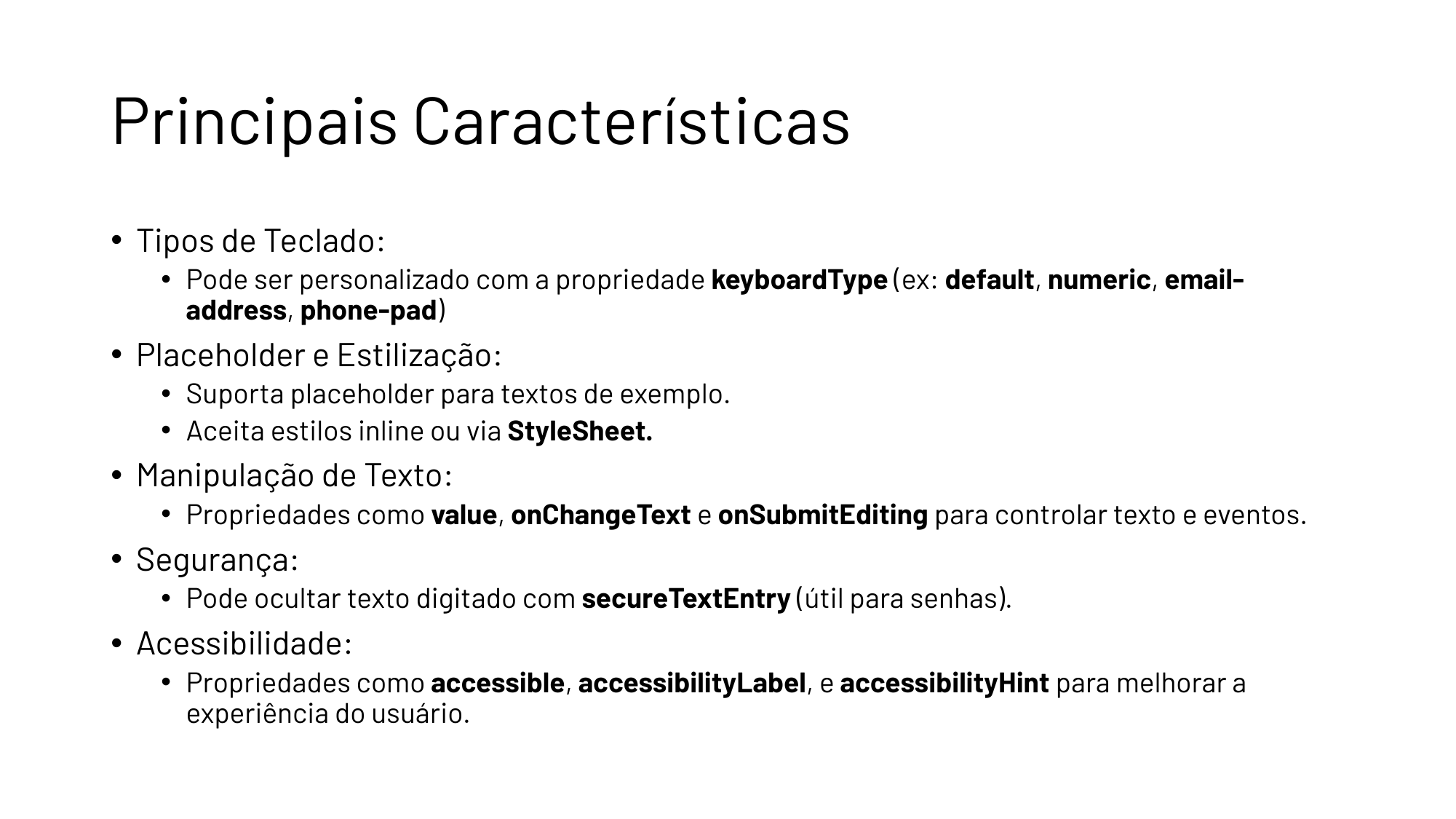

# Principais Características
Tipos de Teclado:
Pode ser personalizado com a propriedade keyboardType (ex: default, numeric, email-address, phone-pad)
Placeholder e Estilização:
Suporta placeholder para textos de exemplo.
Aceita estilos inline ou via StyleSheet.
Manipulação de Texto:
Propriedades como value, onChangeText e onSubmitEditing para controlar texto e eventos.
Segurança:
Pode ocultar texto digitado com secureTextEntry (útil para senhas).
Acessibilidade:
Propriedades como accessible, accessibilityLabel, e accessibilityHint para melhorar a experiência do usuário.